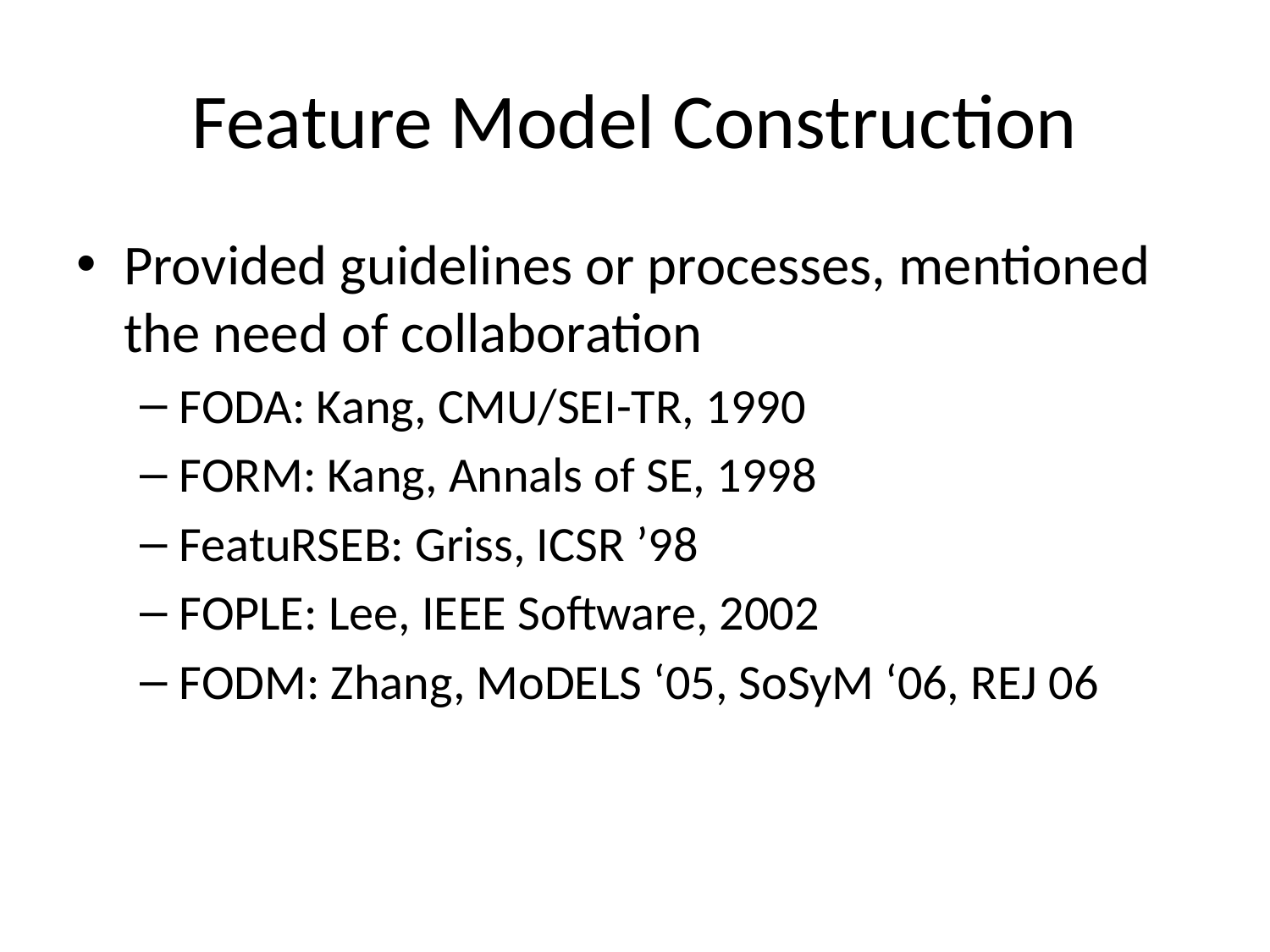

# Feature Model Construction
Provided guidelines or processes, mentioned the need of collaboration
FODA: Kang, CMU/SEI-TR, 1990
FORM: Kang, Annals of SE, 1998
FeatuRSEB: Griss, ICSR ’98
FOPLE: Lee, IEEE Software, 2002
FODM: Zhang, MoDELS ‘05, SoSyM ‘06, REJ 06